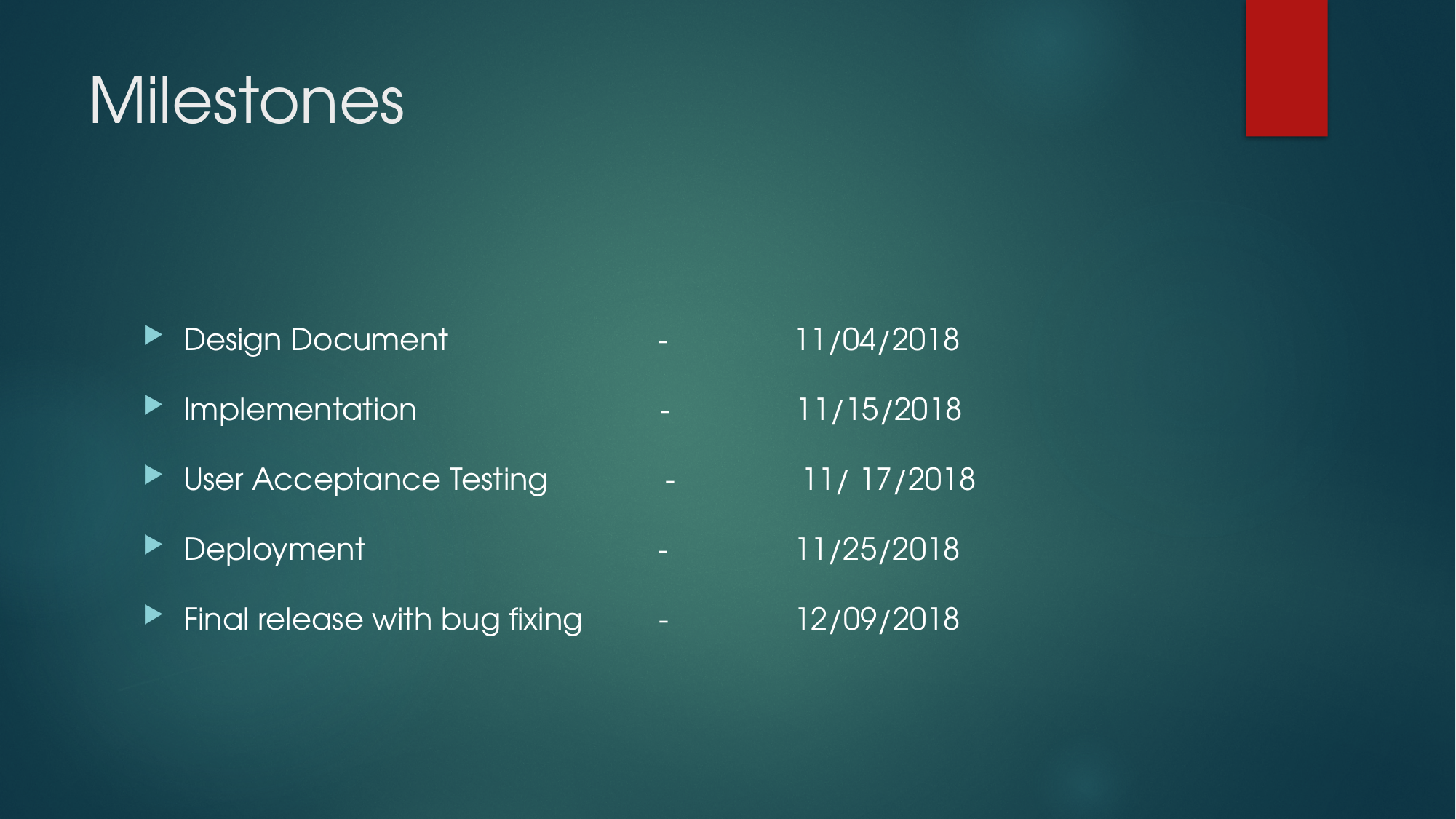

# Milestones

Design Document                         -               11/04/2018
Implementation                             -               11/15/2018
User Acceptance Testing              -               11/ 17/2018
Deployment                                   -               11/25/2018
Final release with bug fixing         -               12/09/2018